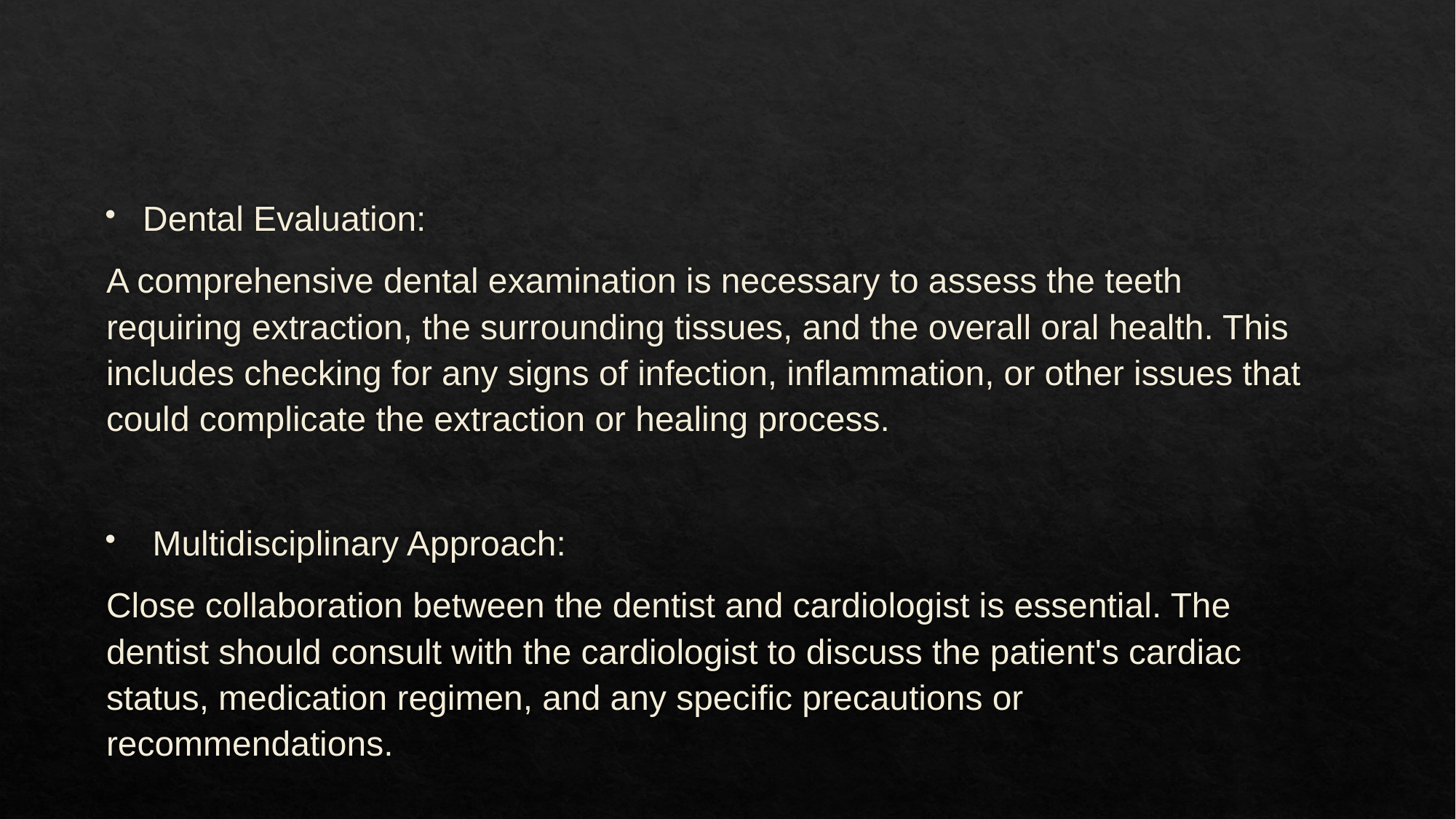

#
Dental Evaluation:
A comprehensive dental examination is necessary to assess the teeth requiring extraction, the surrounding tissues, and the overall oral health. This includes checking for any signs of infection, inflammation, or other issues that could complicate the extraction or healing process.

 Multidisciplinary Approach:
Close collaboration between the dentist and cardiologist is essential. The dentist should consult with the cardiologist to discuss the patient's cardiac status, medication regimen, and any specific precautions or recommendations.